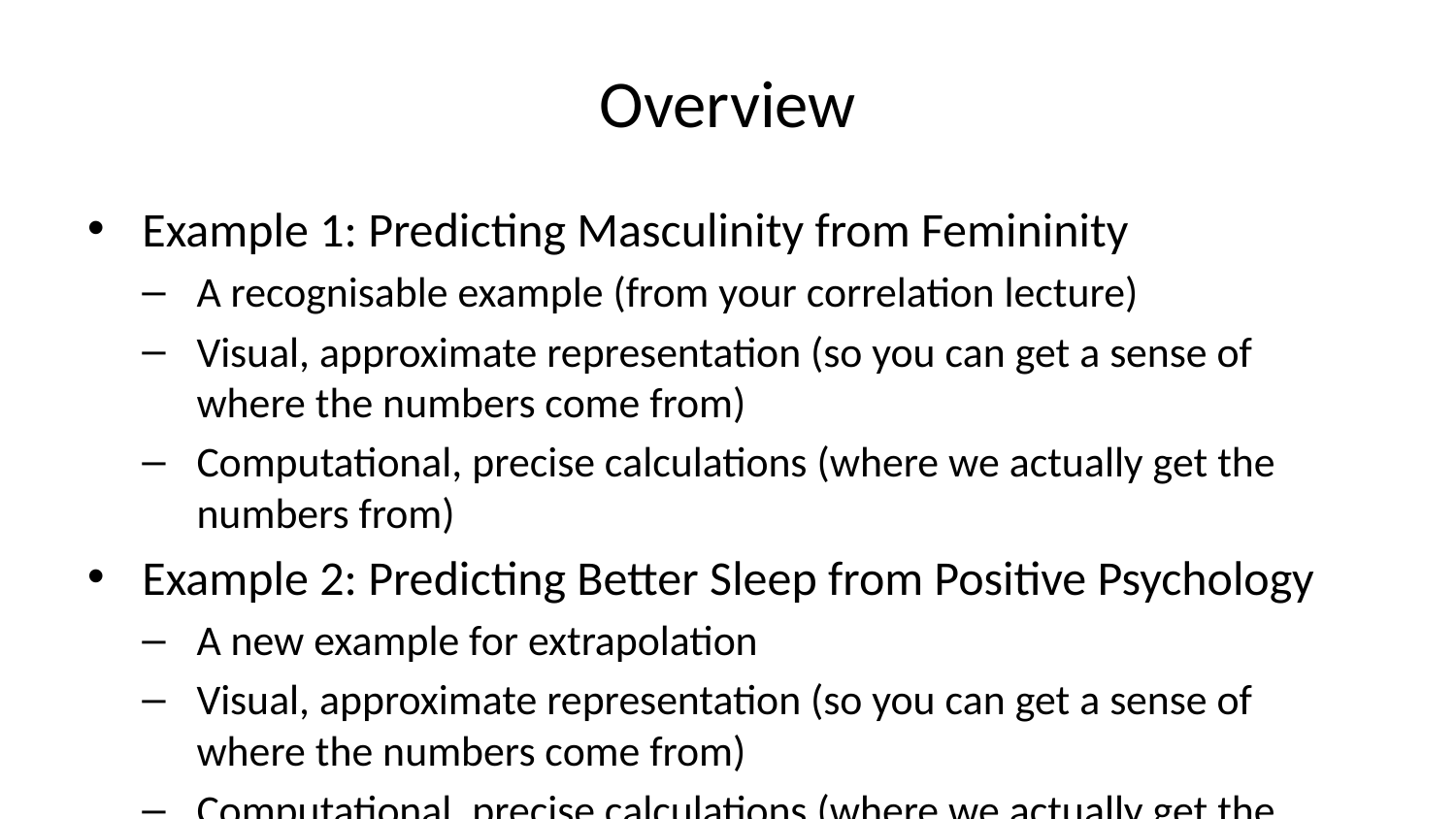

# Overview
Example 1: Predicting Masculinity from Femininity
A recognisable example (from your correlation lecture)
Visual, approximate representation (so you can get a sense of where the numbers come from)
Computational, precise calculations (where we actually get the numbers from)
Example 2: Predicting Better Sleep from Positive Psychology
A new example for extrapolation
Visual, approximate representation (so you can get a sense of where the numbers come from)
Computational, precise calculations (where we actually get the numbers from)